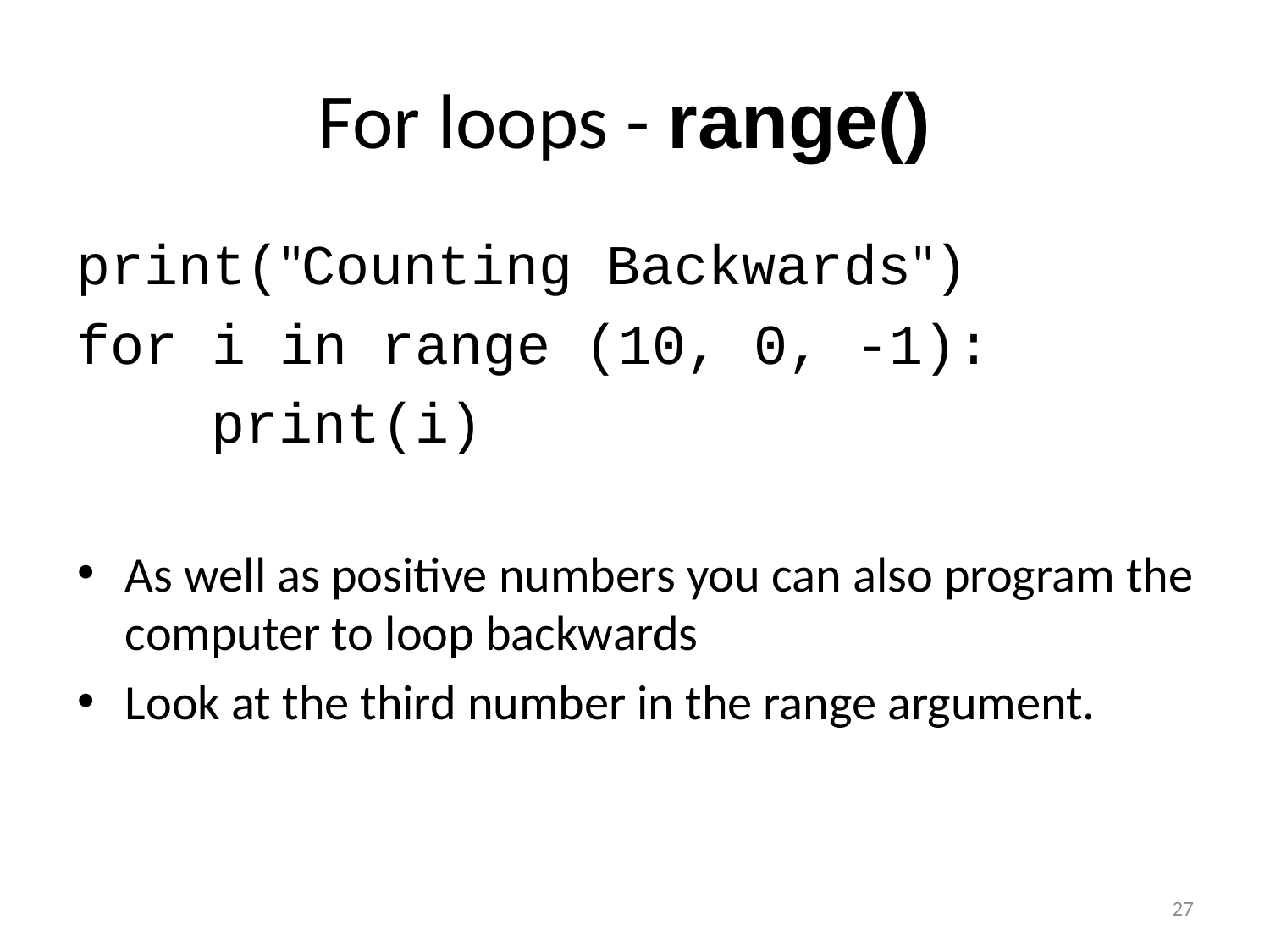

# For loops - range()
print("Counting Backwards")
for i in range (10, 0, -1):
    print(i)

As well as positive numbers you can also program the computer to loop backwards
Look at the third number in the range argument.
27